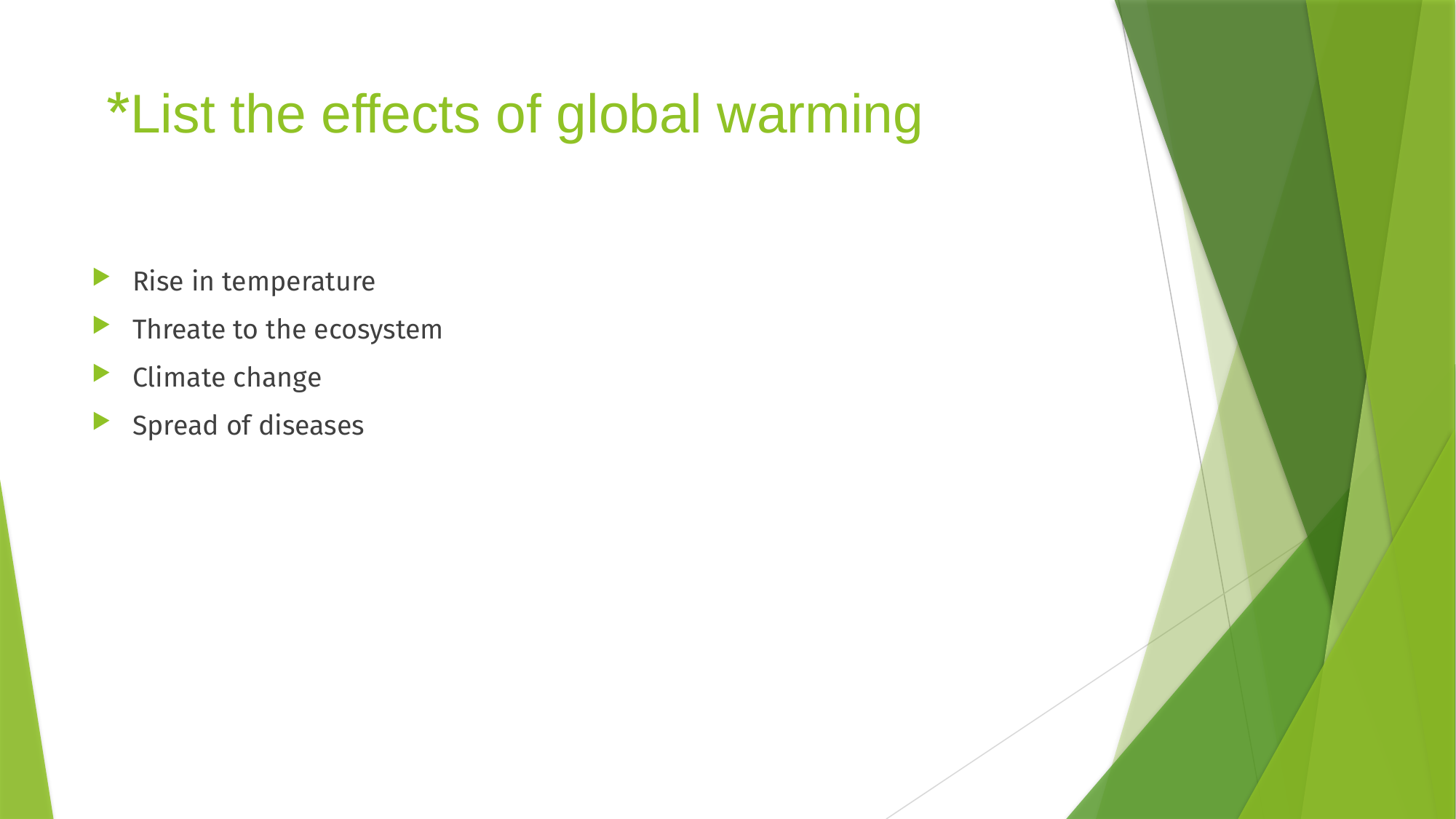

# *List the effects of global warming
Rise in temperature
Threate to the ecosystem
Climate change
Spread of diseases